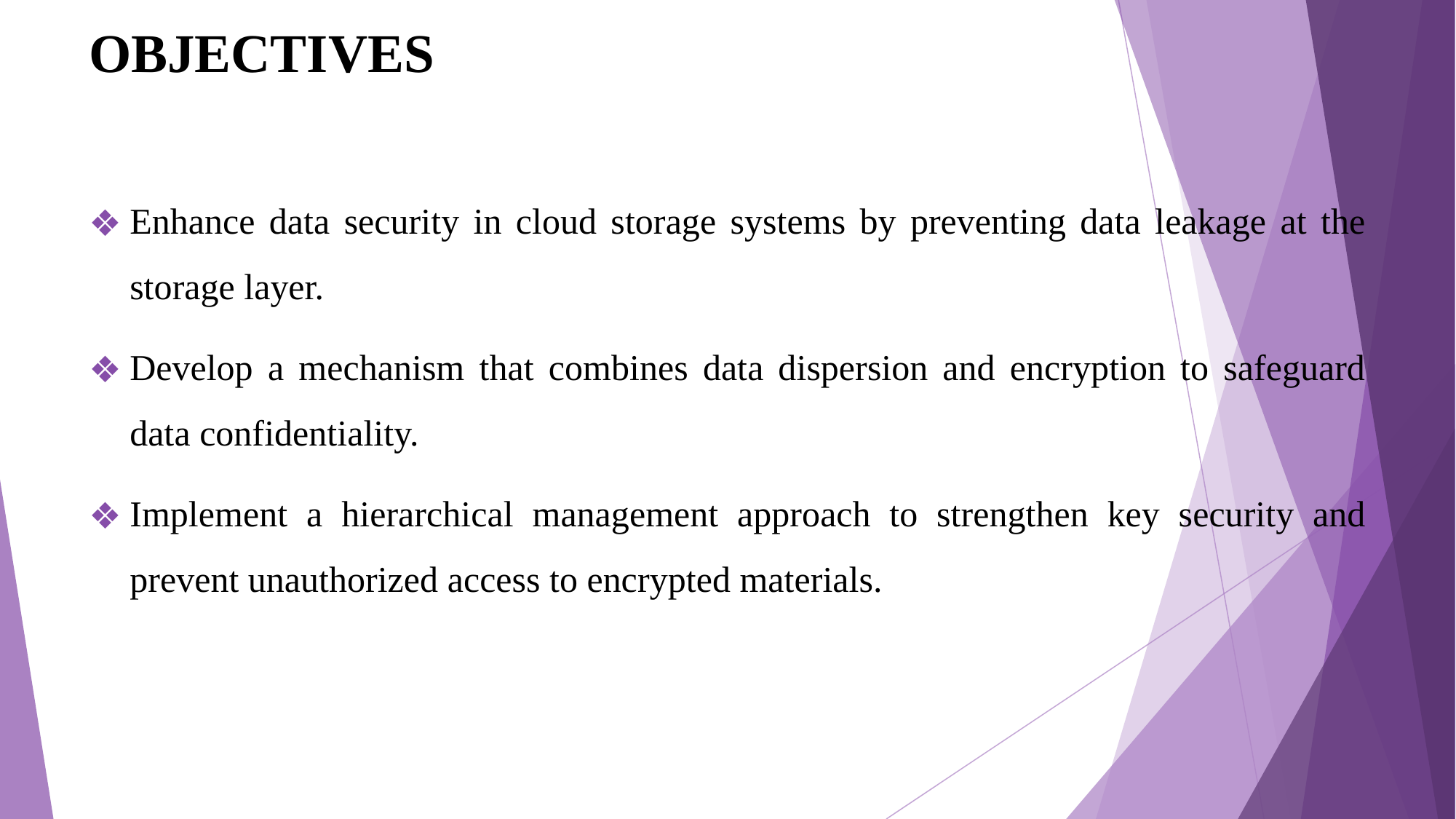

# OBJECTIVES
Enhance data security in cloud storage systems by preventing data leakage at the storage layer.
Develop a mechanism that combines data dispersion and encryption to safeguard data confidentiality.
Implement a hierarchical management approach to strengthen key security and prevent unauthorized access to encrypted materials.